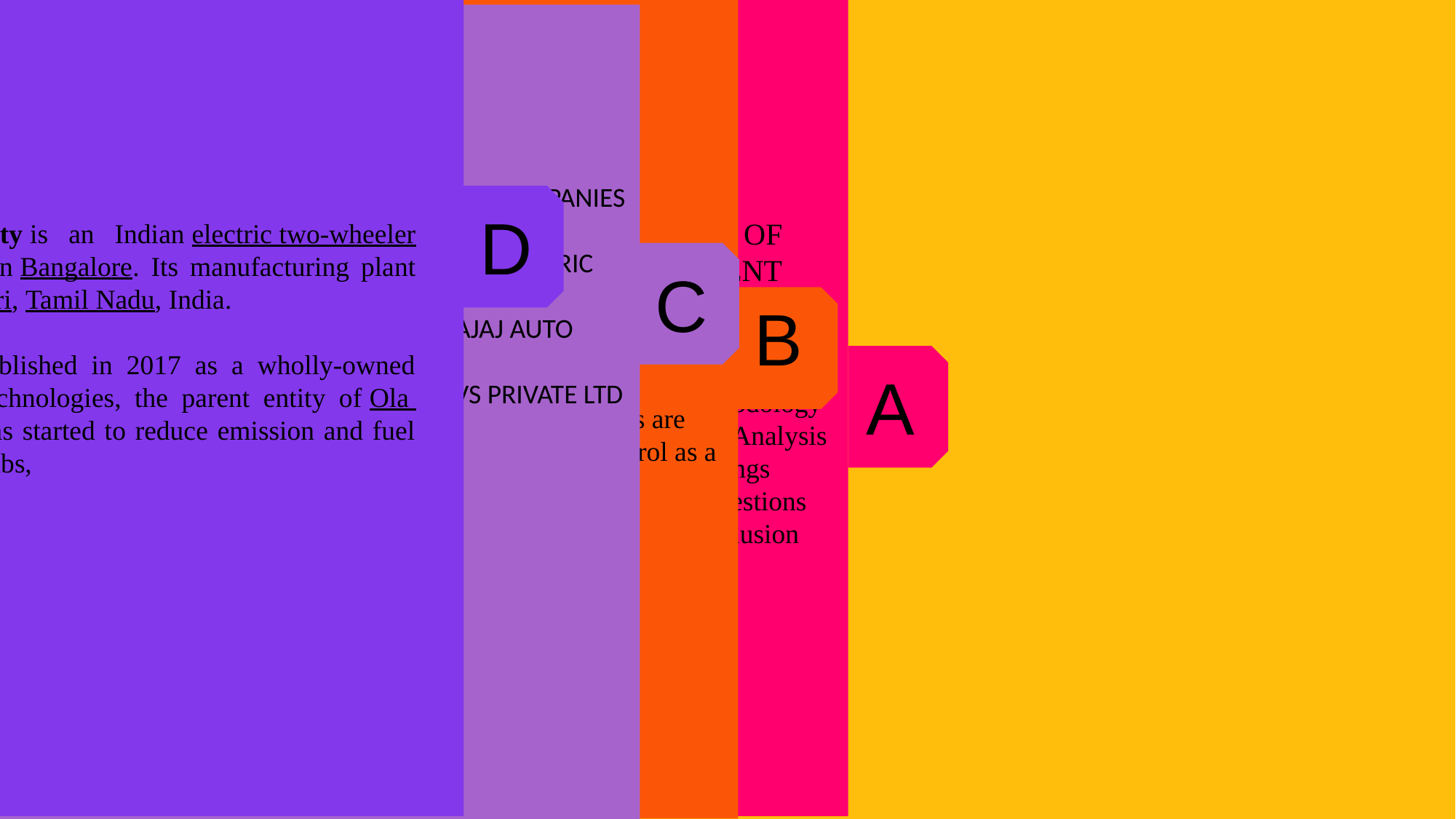

D
OLA ELECTRIC

Ola Electric Mobility is an Indian electric two-wheeler manufacturer, based in Bangalore. Its manufacturing plant is located in Krishnagiri, Tamil Nadu, India.

Ola Electric was established in 2017 as a wholly-owned subsidiary of ANI Technologies, the parent entity of Ola Cabs.The company was started to reduce emission and fuel dependency of Ola's cabs,

A
TABLE OF CONTENT
Introduction
Objective
Research Methodology
Data Analysis
Findings
Suggestions
Conclusion

B

INTRODUCTION
An electric vehicle (EV) is an automotive  vehicle that uses one or more electric motors

Petrol powered vehicles are those which use the petrol as a source of the power .

C
ABOUT COMPANIES

OLA ELECTRIC

BAJAJ AUTO

TVS PRIVATE LTD